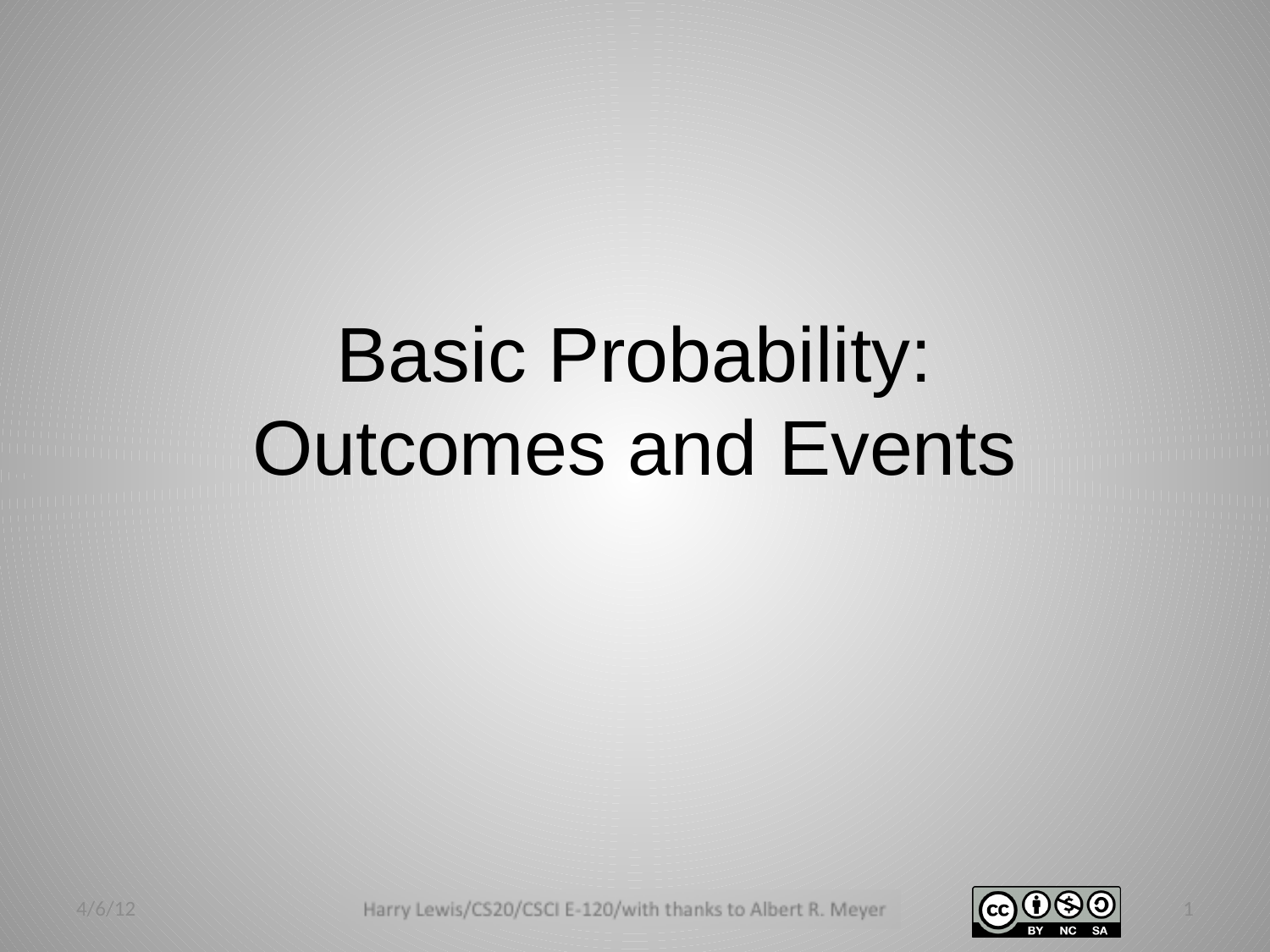

# Basic Probability: Outcomes and Events

4/6/12
1